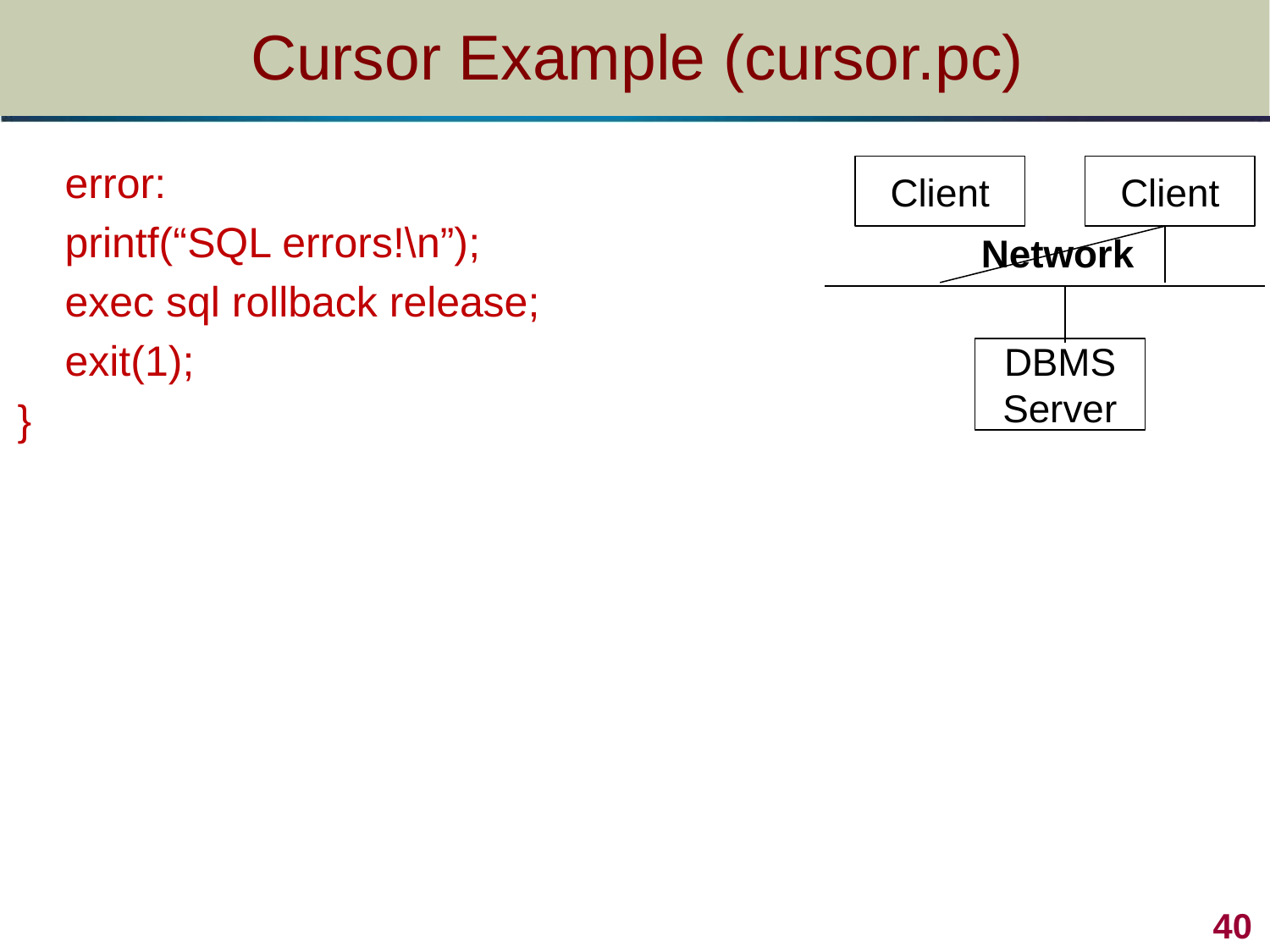

# Cursor Example (cursor.pc)
    error:
    printf(“SQL errors!\n”);
    exec sql rollback release;
    exit(1);
}

Client
Client
Network
DBMS
Server
 40